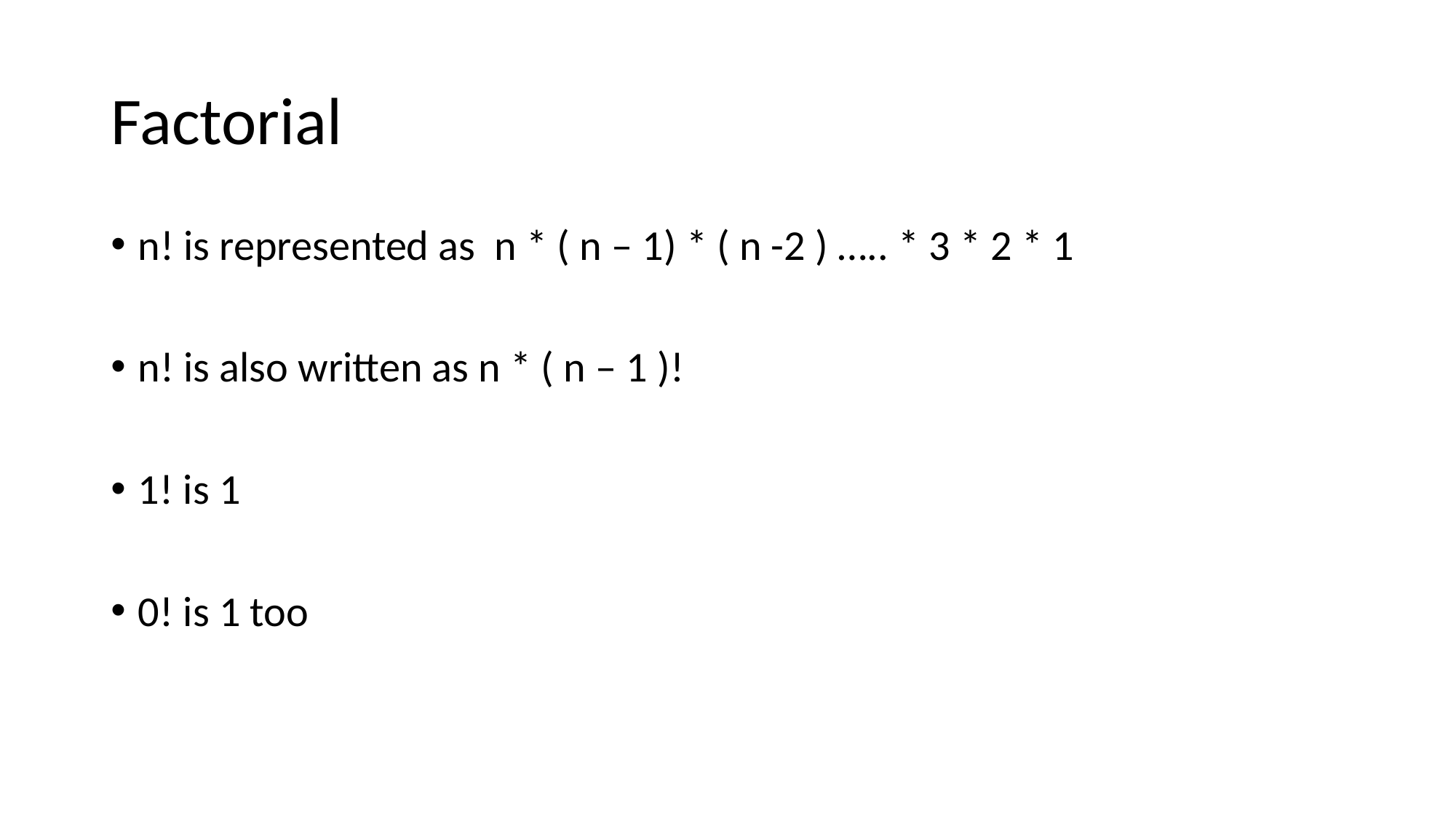

# Factorial
n! is represented as  n * ( n – 1) * ( n -2 ) ….. * 3 * 2 * 1

n! is also written as n * ( n – 1 )!

1! is 1

0! is 1 too